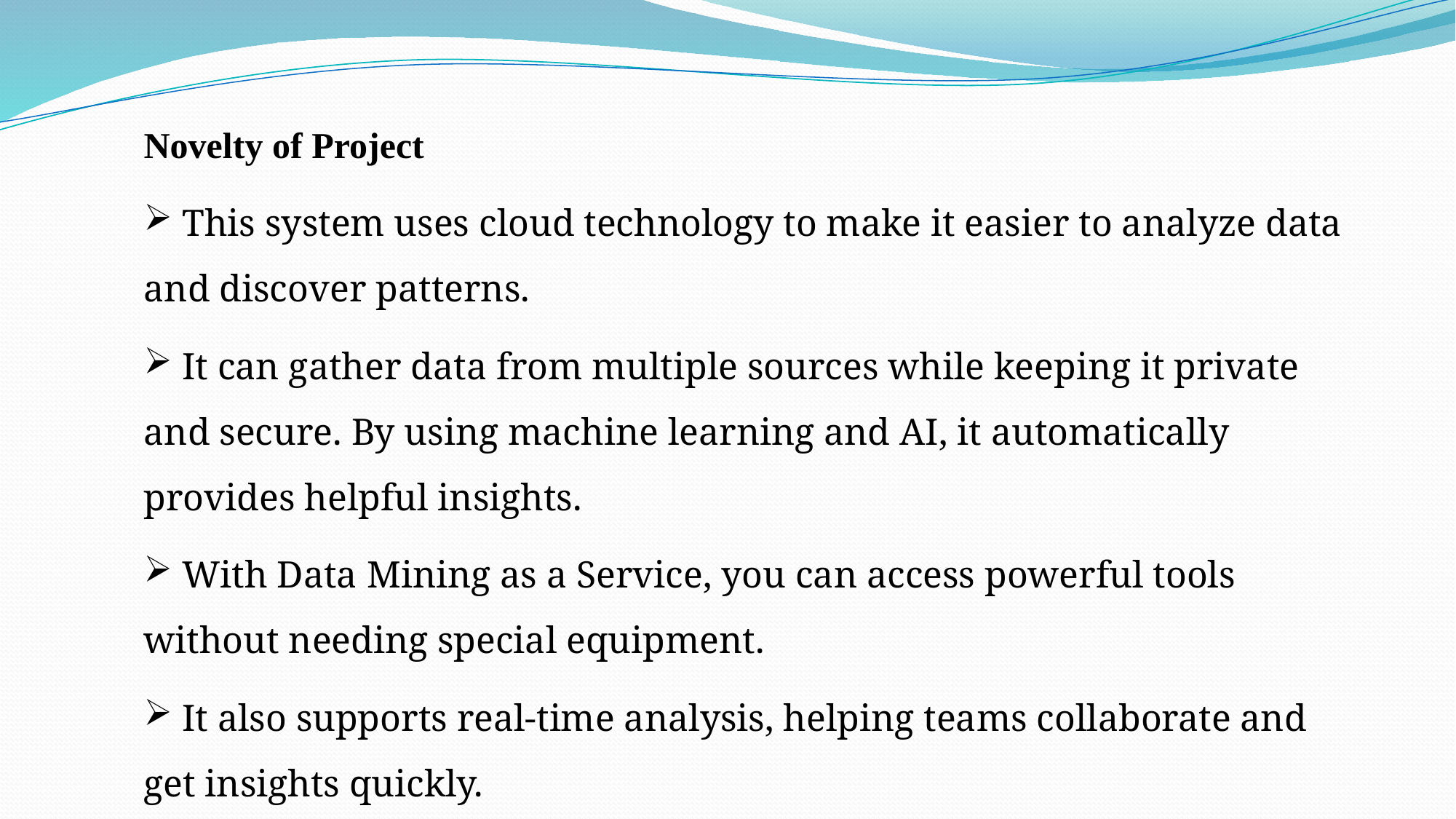

Novelty of Project
 This system uses cloud technology to make it easier to analyze data and discover patterns.
 It can gather data from multiple sources while keeping it private and secure. By using machine learning and AI, it automatically provides helpful insights.
 With Data Mining as a Service, you can access powerful tools without needing special equipment.
 It also supports real-time analysis, helping teams collaborate and get insights quickly.